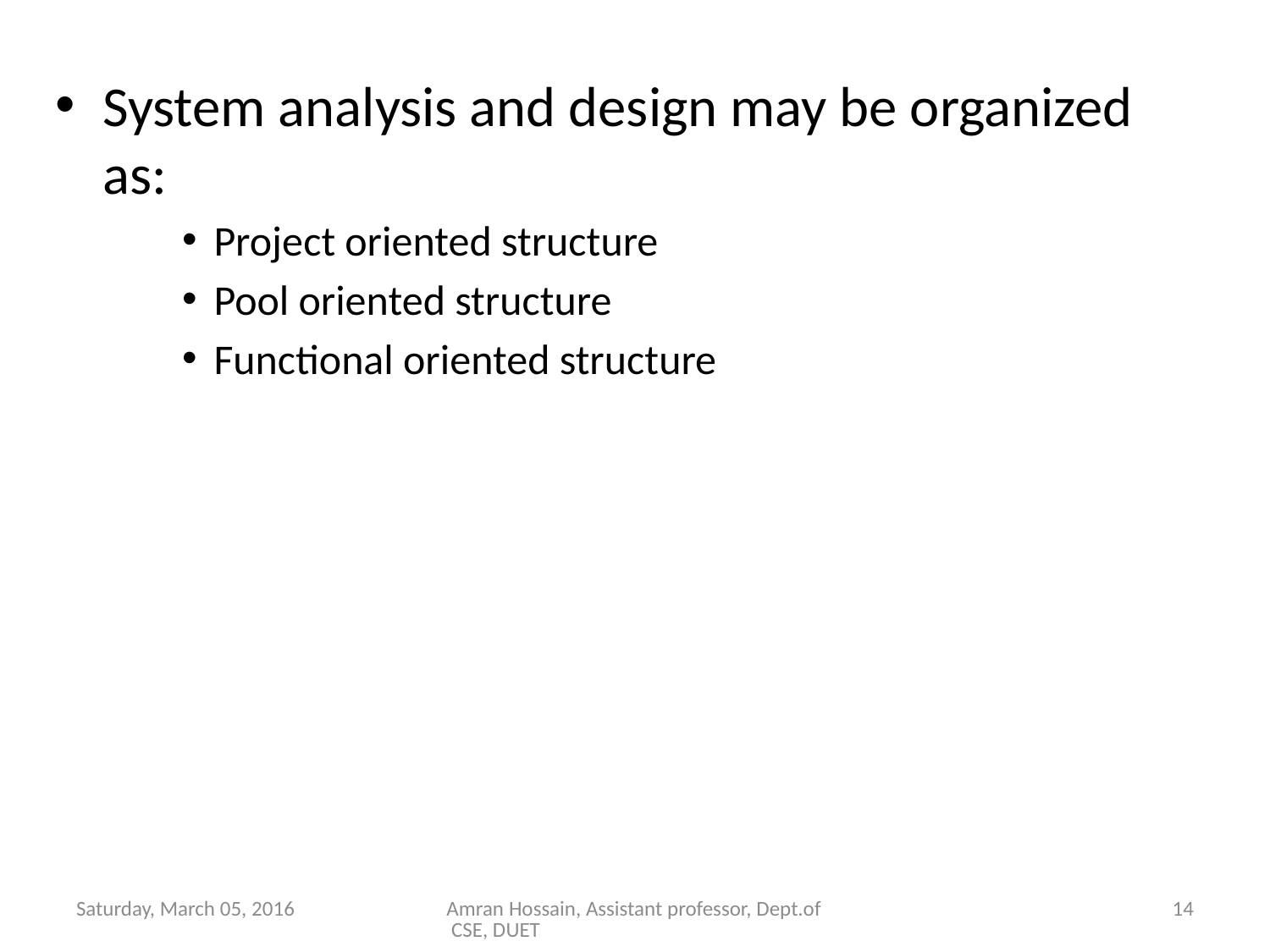

System analysis and design may be organized as:
Project oriented structure
Pool oriented structure
Functional oriented structure

Saturday, March 05, 2016
Amran Hossain, Assistant professor, Dept.of CSE, DUET
14